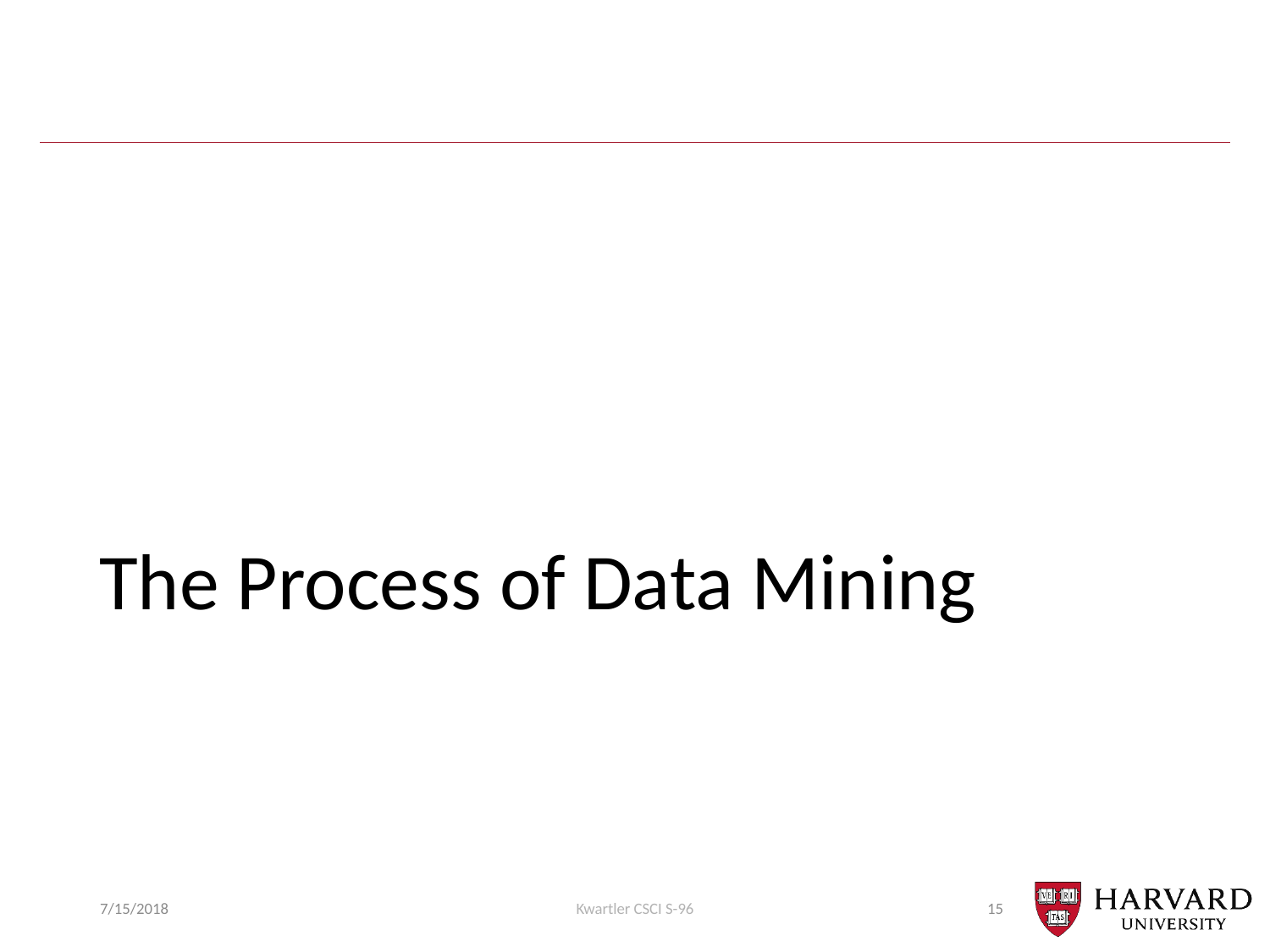

# The Process of Data Mining

7/15/2018
Kwartler CSCI S-96
15